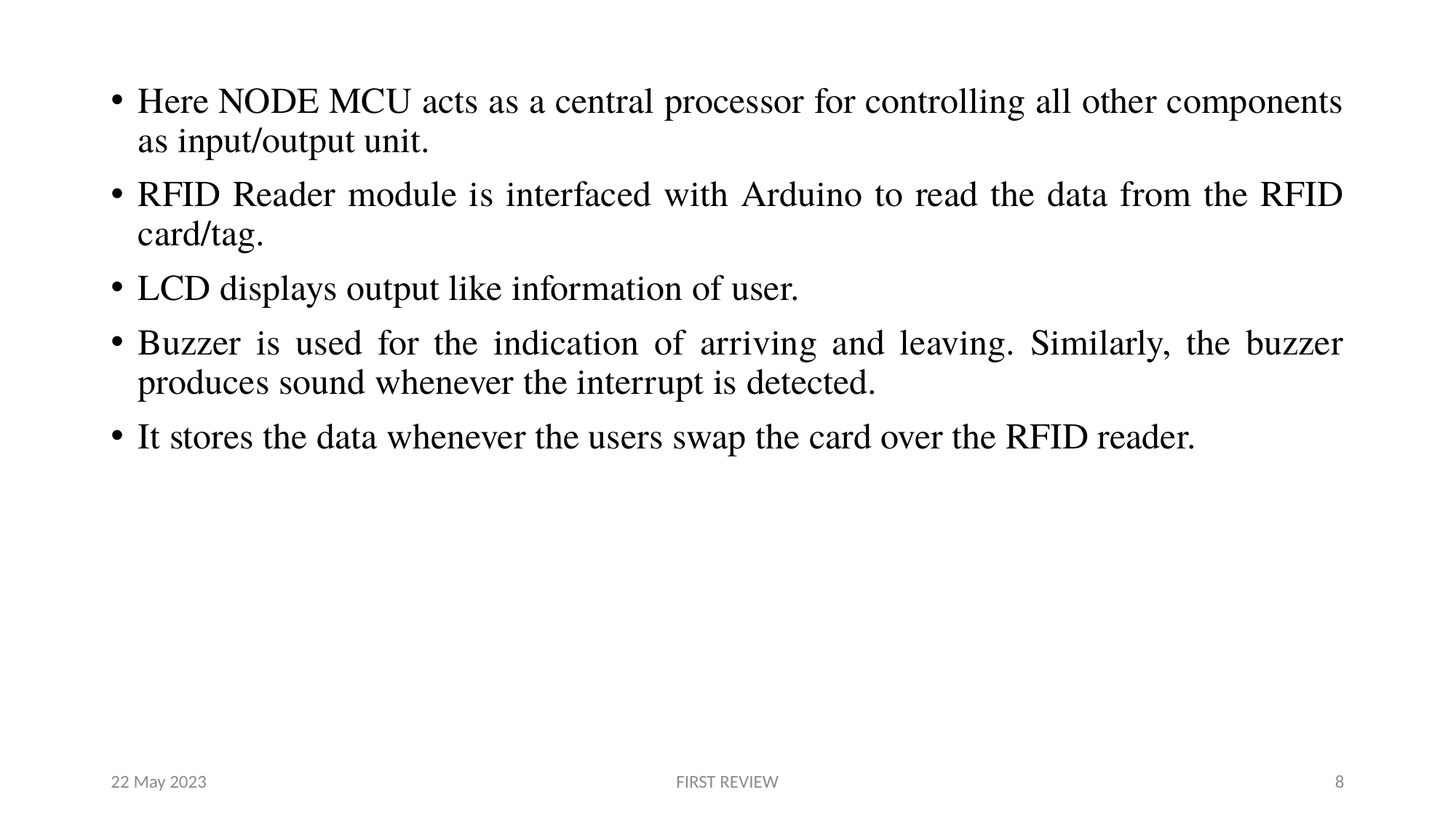

Here NODE MCU acts as a central processor for controlling all other components as input/output unit.
RFID Reader module is interfaced with Arduino to read the data from the RFID card/tag.
LCD displays output like information of user.
Buzzer is used for the indication of arriving and leaving. Similarly, the buzzer produces sound whenever the interrupt is detected.
It stores the data whenever the users swap the card over the RFID reader.

22 May 2023
FIRST REVIEW
8